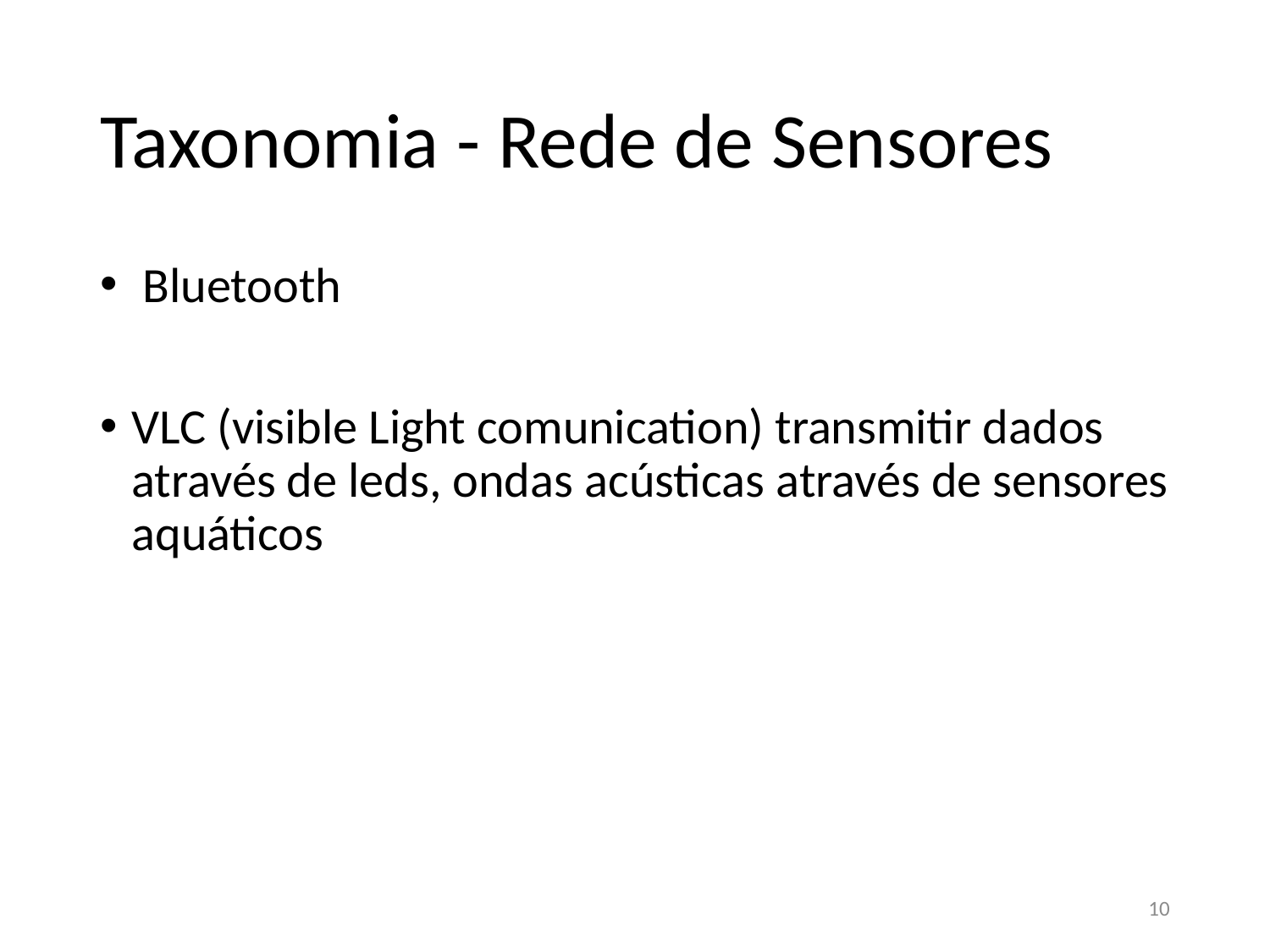

# Taxonomia - Rede de Sensores
 Bluetooth

VLC (visible Light comunication) transmitir dados através de leds, ondas acústicas através de sensores aquáticos

10